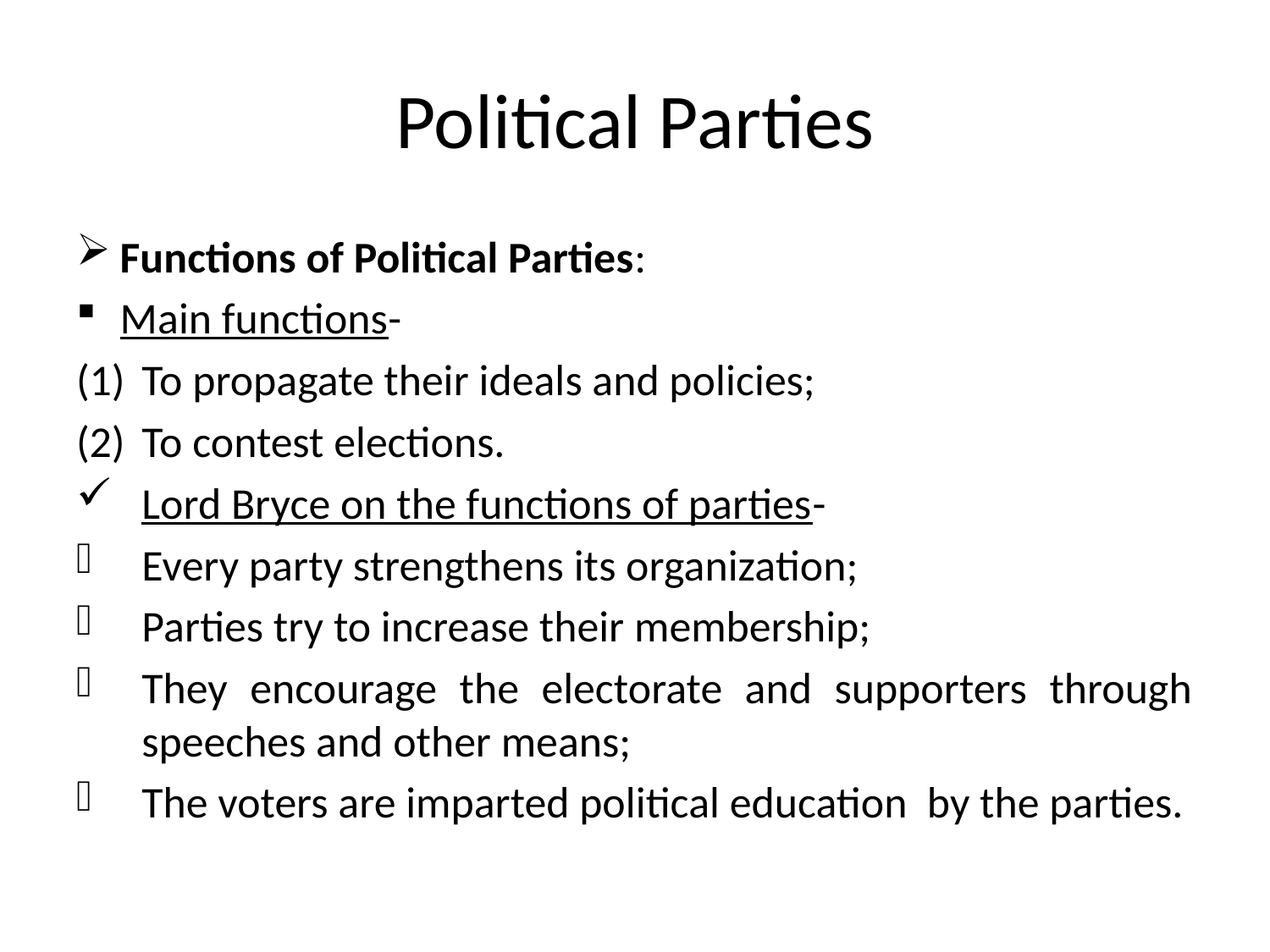

# Political Parties
Functions of Political Parties:
Main functions-
To propagate their ideals and policies;
To contest elections.
Lord Bryce on the functions of parties-
Every party strengthens its organization;
Parties try to increase their membership;
They encourage the electorate and supporters through speeches and other means;
The voters are imparted political education  by the parties.